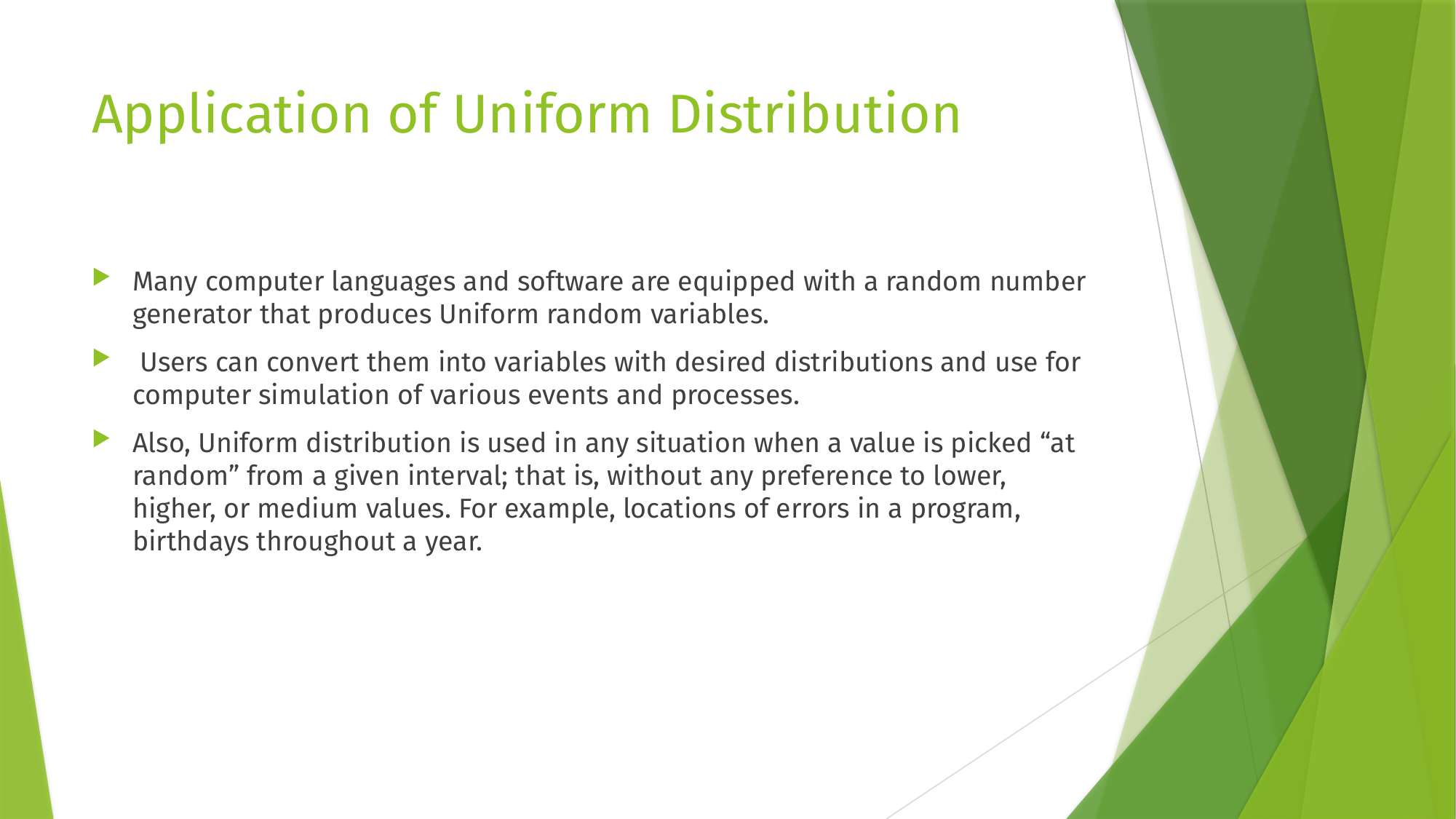

# Application of Uniform Distribution
Many computer languages and software are equipped with a random number generator that produces Uniform random variables.
 Users can convert them into variables with desired distributions and use for computer simulation of various events and processes.
Also, Uniform distribution is used in any situation when a value is picked “at random” from a given interval; that is, without any preference to lower, higher, or medium values. For example, locations of errors in a program, birthdays throughout a year.